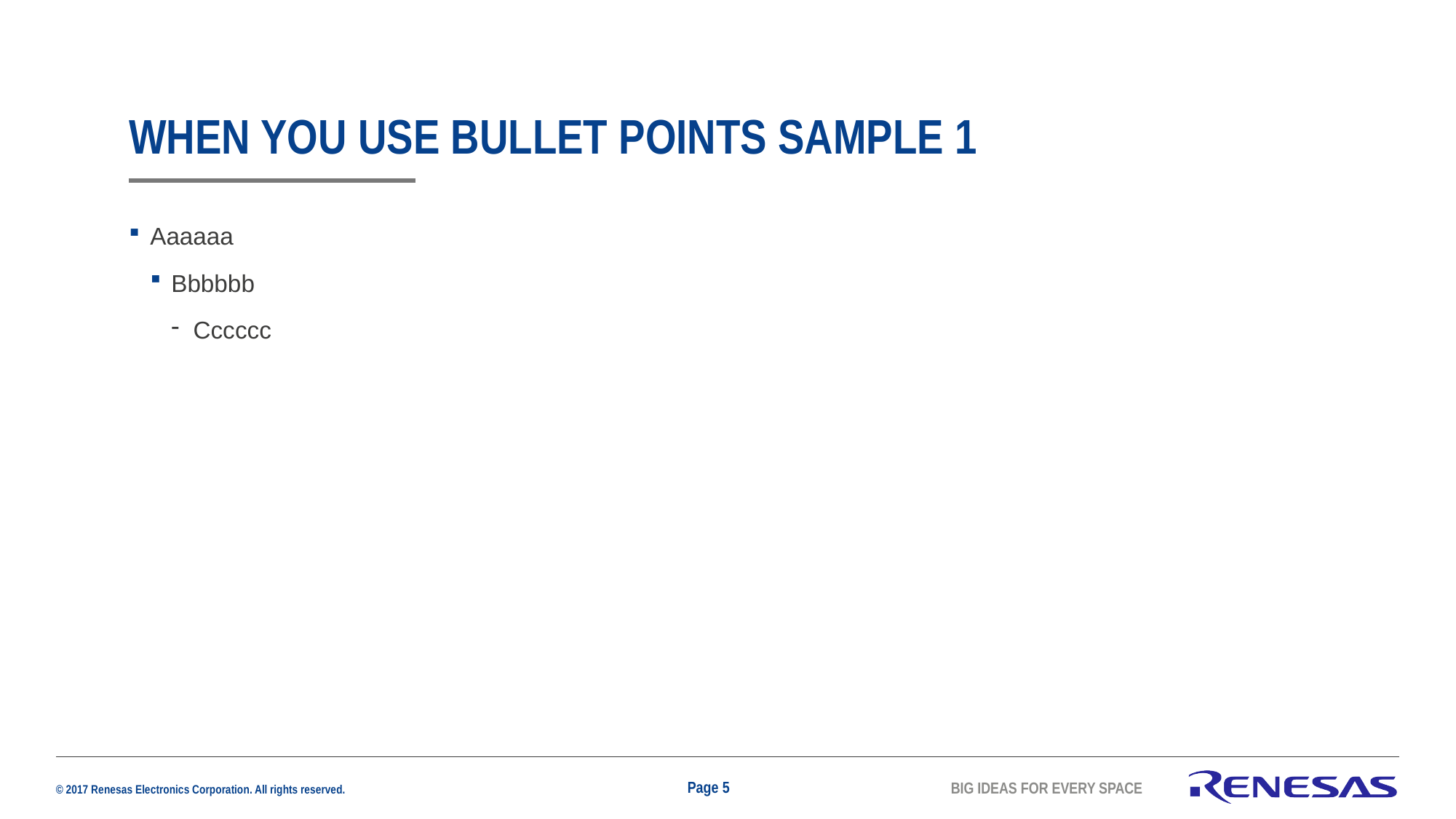

# When you use bullet points sample 1
Aaaaaa
Bbbbbb
Cccccc
Page 5